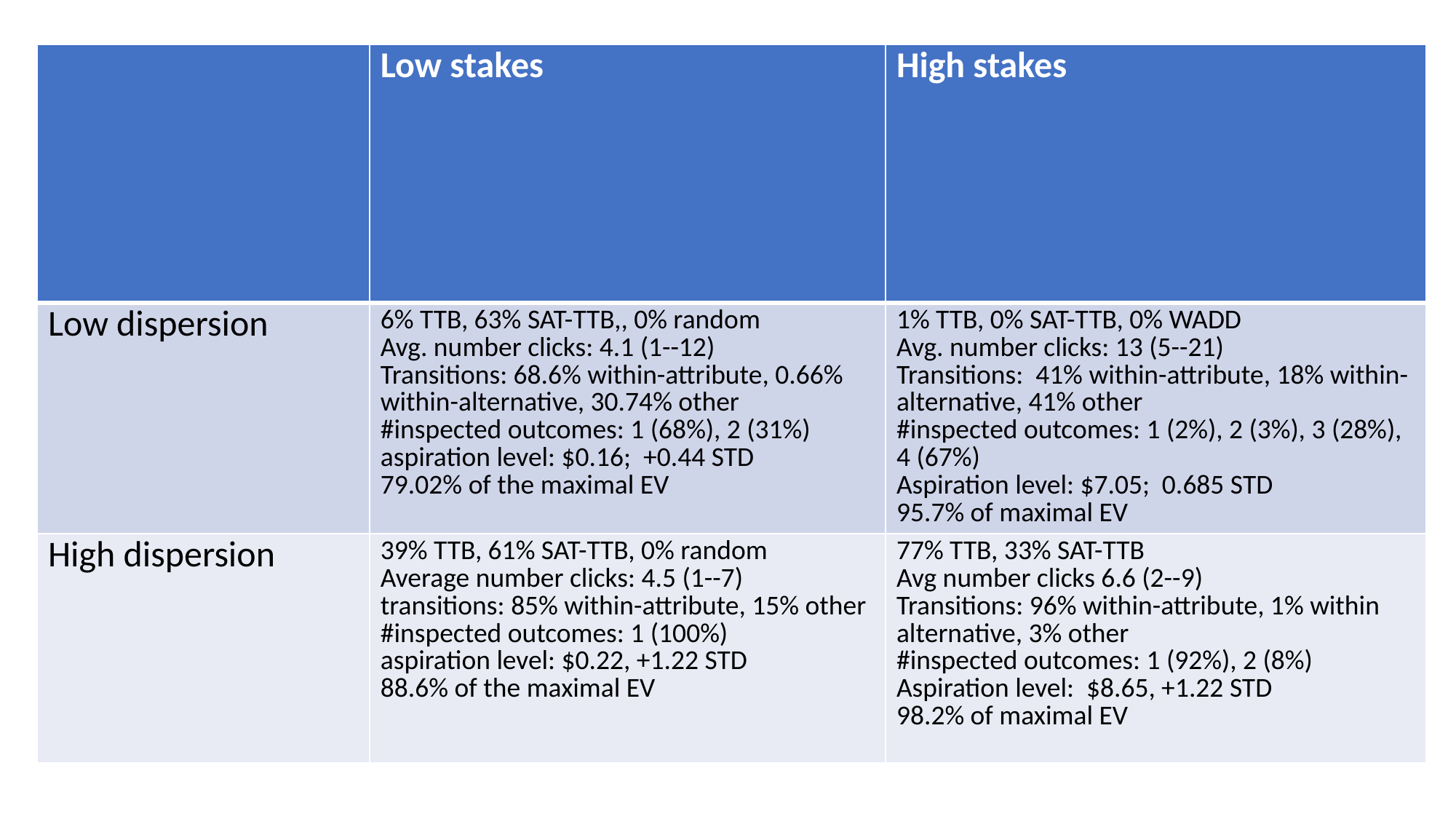

|  | Low stakes | High stakes |
| --- | --- | --- |
| Low dispersion | 6% TTB, 63% SAT-TTB,, 0% random Avg. number clicks: 4.1 (1--12) Transitions: 68.6% within-attribute, 0.66% within-alternative, 30.74% other #inspected outcomes: 1 (68%), 2 (31%) aspiration level: $0.16; +0.44 STD 79.02% of the maximal EV | 1% TTB, 0% SAT-TTB, 0% WADD Avg. number clicks: 13 (5--21) Transitions: 41% within-attribute, 18% within-alternative, 41% other #inspected outcomes: 1 (2%), 2 (3%), 3 (28%), 4 (67%) Aspiration level: $7.05; 0.685 STD 95.7% of maximal EV |
| High dispersion | 39% TTB, 61% SAT-TTB, 0% random Average number clicks: 4.5 (1--7) transitions: 85% within-attribute, 15% other #inspected outcomes: 1 (100%) aspiration level: $0.22, +1.22 STD 88.6% of the maximal EV | 77% TTB, 33% SAT-TTB Avg number clicks 6.6 (2--9) Transitions: 96% within-attribute, 1% within alternative, 3% other #inspected outcomes: 1 (92%), 2 (8%) Aspiration level: $8.65, +1.22 STD 98.2% of maximal EV |